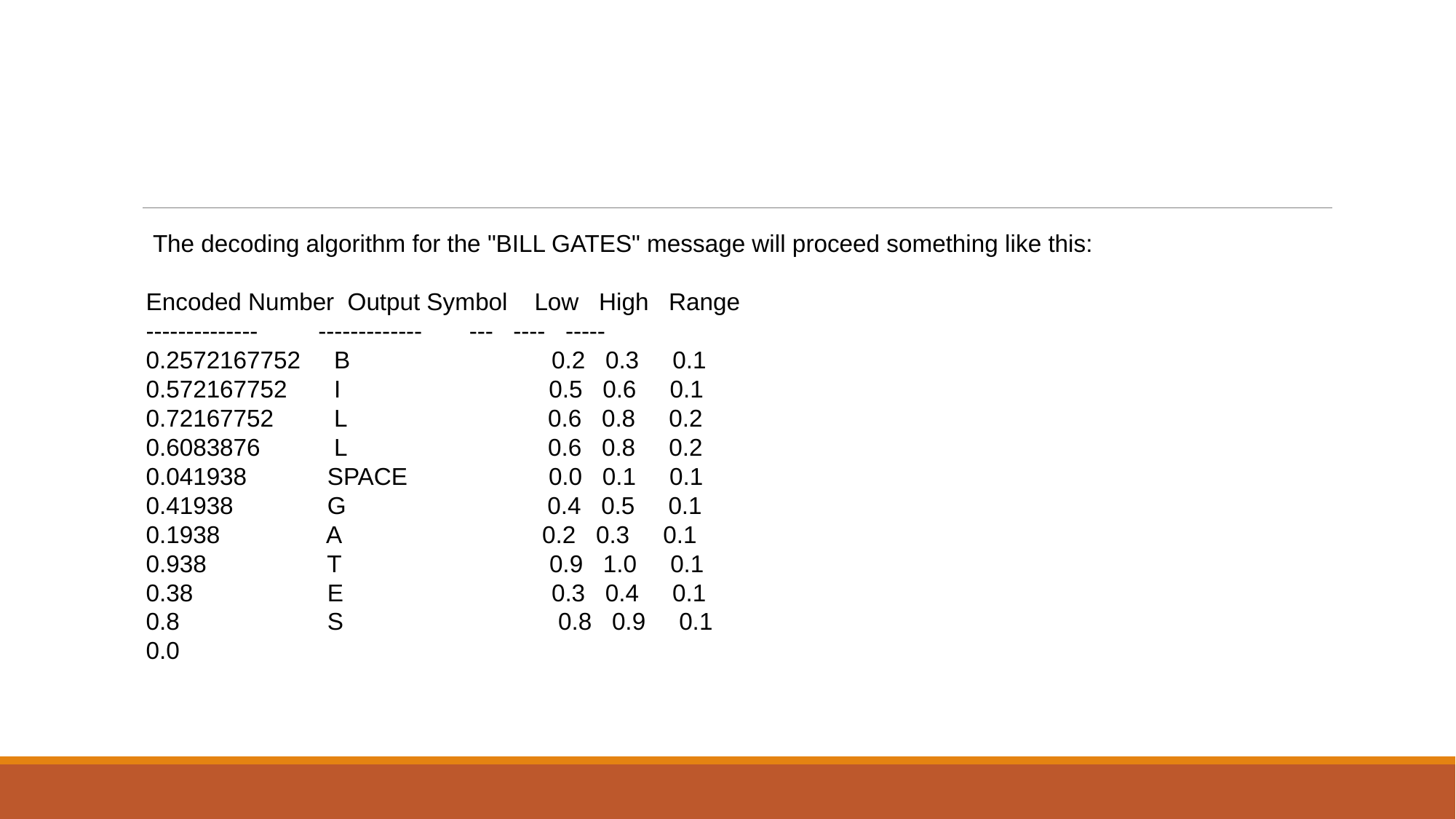

The decoding algorithm for the "BILL GATES" message will proceed something like this:

Encoded Number  Output Symbol    Low   High   Range
--------------         -------------       ---   ----   -----
0.2572167752     B                              0.2   0.3     0.1
0.572167752       I                               0.5   0.6     0.1
0.72167752         L                              0.6   0.8     0.2
0.6083876           L                              0.6   0.8     0.2
0.041938            SPACE                     0.0   0.1     0.1
0.41938              G                              0.4   0.5     0.1
0.1938                A                              0.2   0.3     0.1
0.938                  T                               0.9   1.0     0.1
0.38                    E                               0.3   0.4     0.1
0.8                      S                                0.8   0.9     0.1
0.0